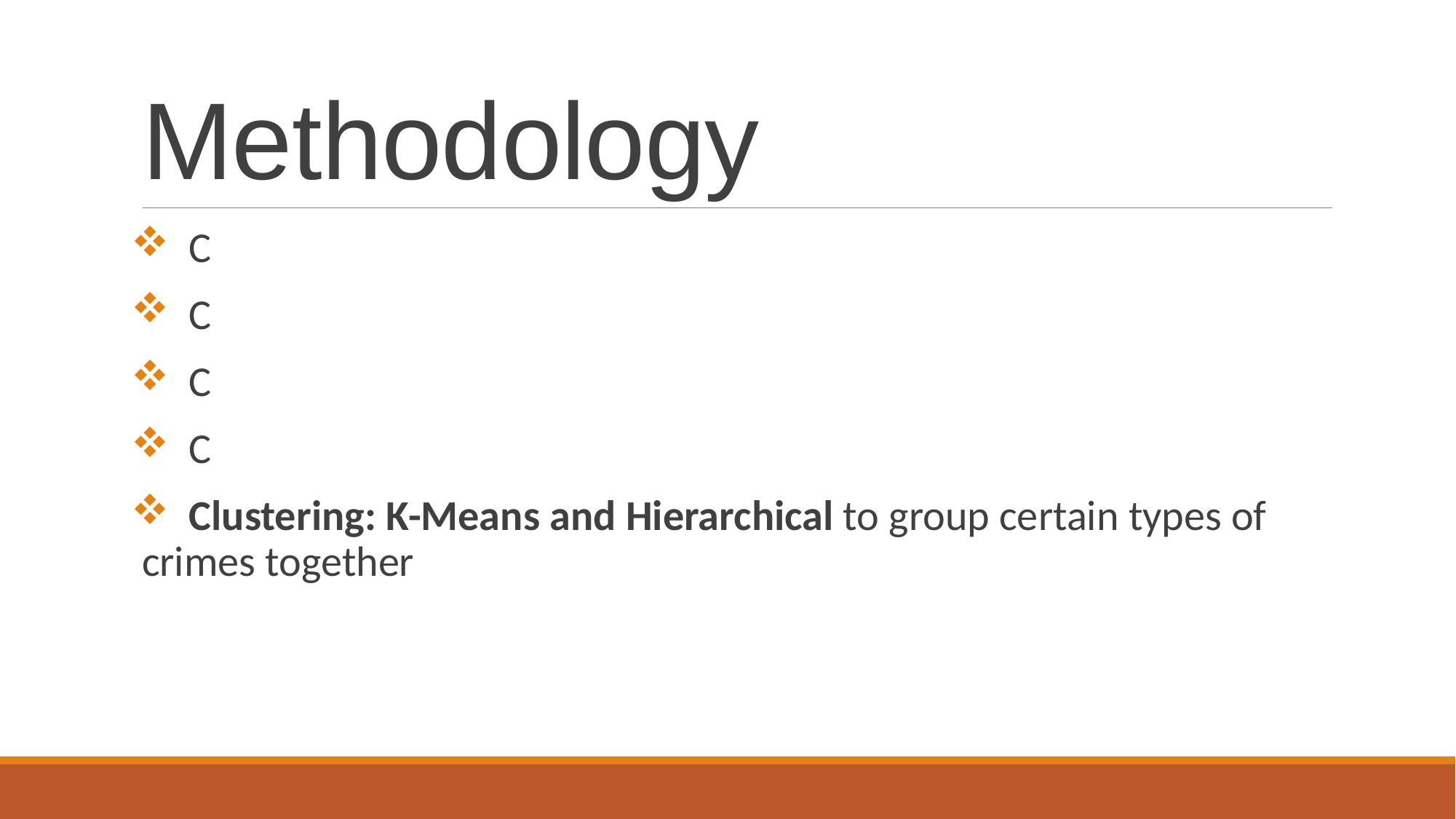

# Methodology
  C
  C
  C
  C
  Clustering: K-Means and Hierarchical to group certain types of crimes together